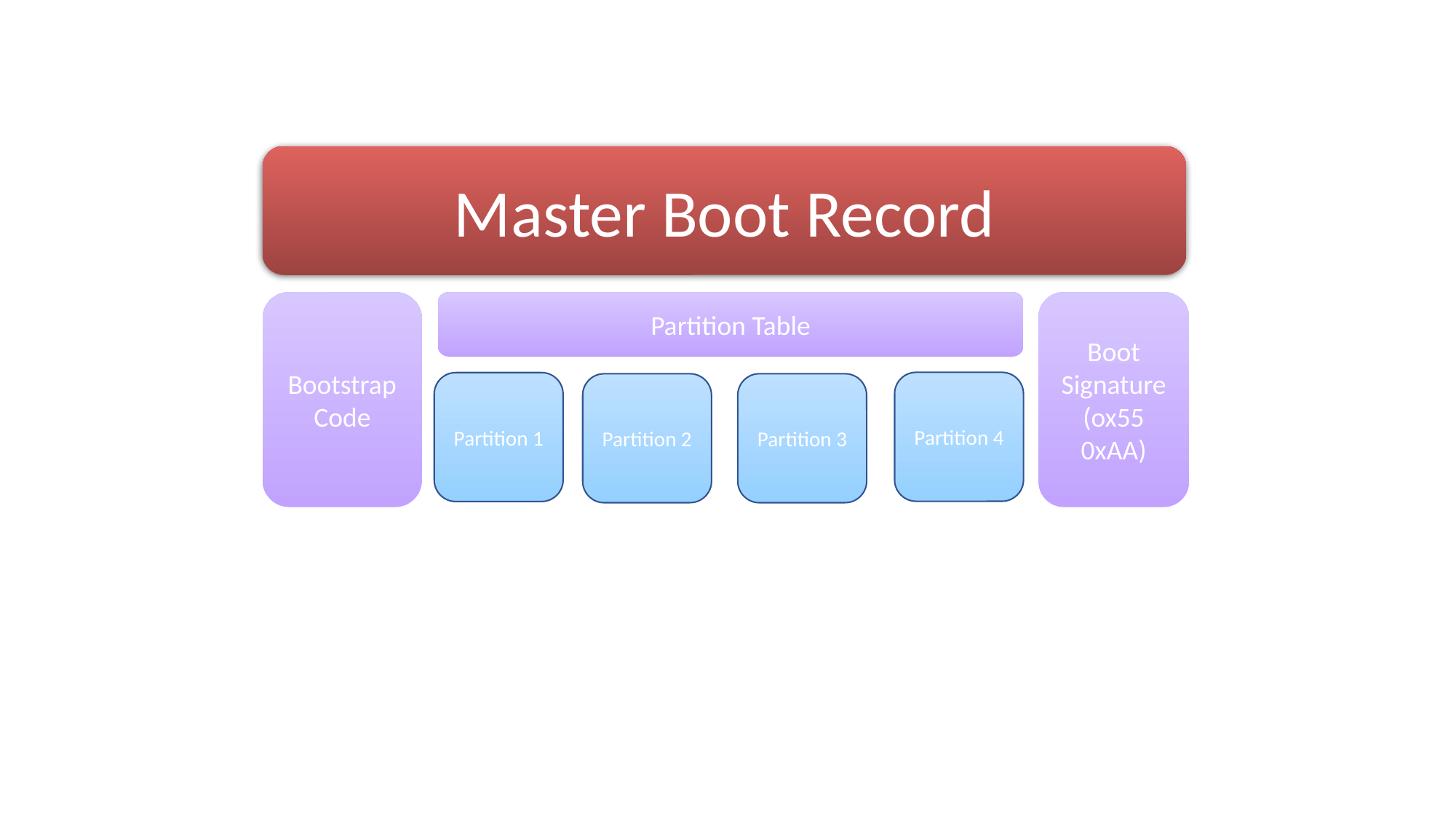

Master Boot Record
Partition Table
Bootstrap
Code
Boot Signature
(ox55
0xAA)
Partition 4
Partition 1
Partition 2
Partition 3